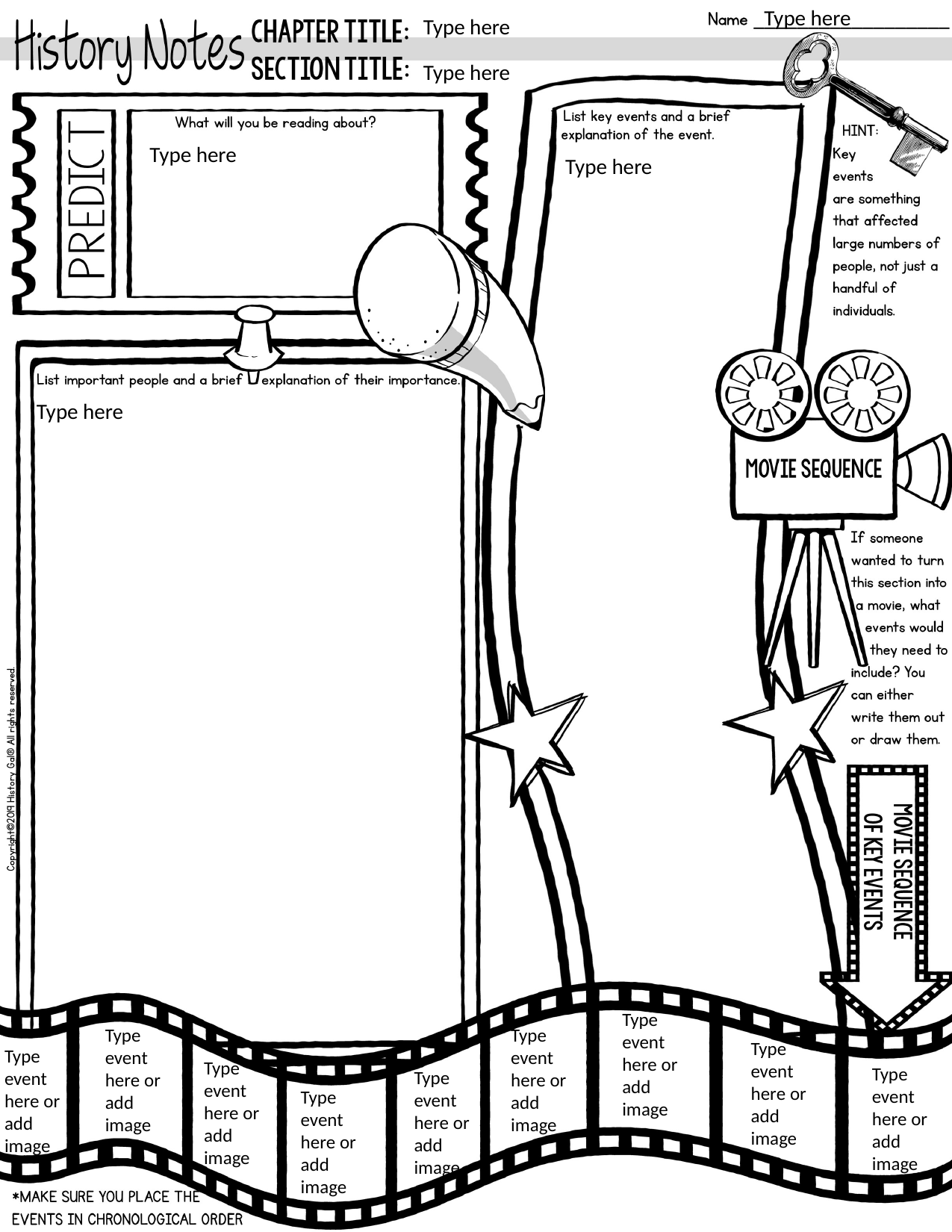

Type here
Type here
Type here
Type here
Type here
Type here
Type event here or add image
Type event here or add image
Type event here or add image
Type event here or add image
Type event here or add image
Type event here or add image
Type event here or add image
Type event here or add image
Type event here or add image